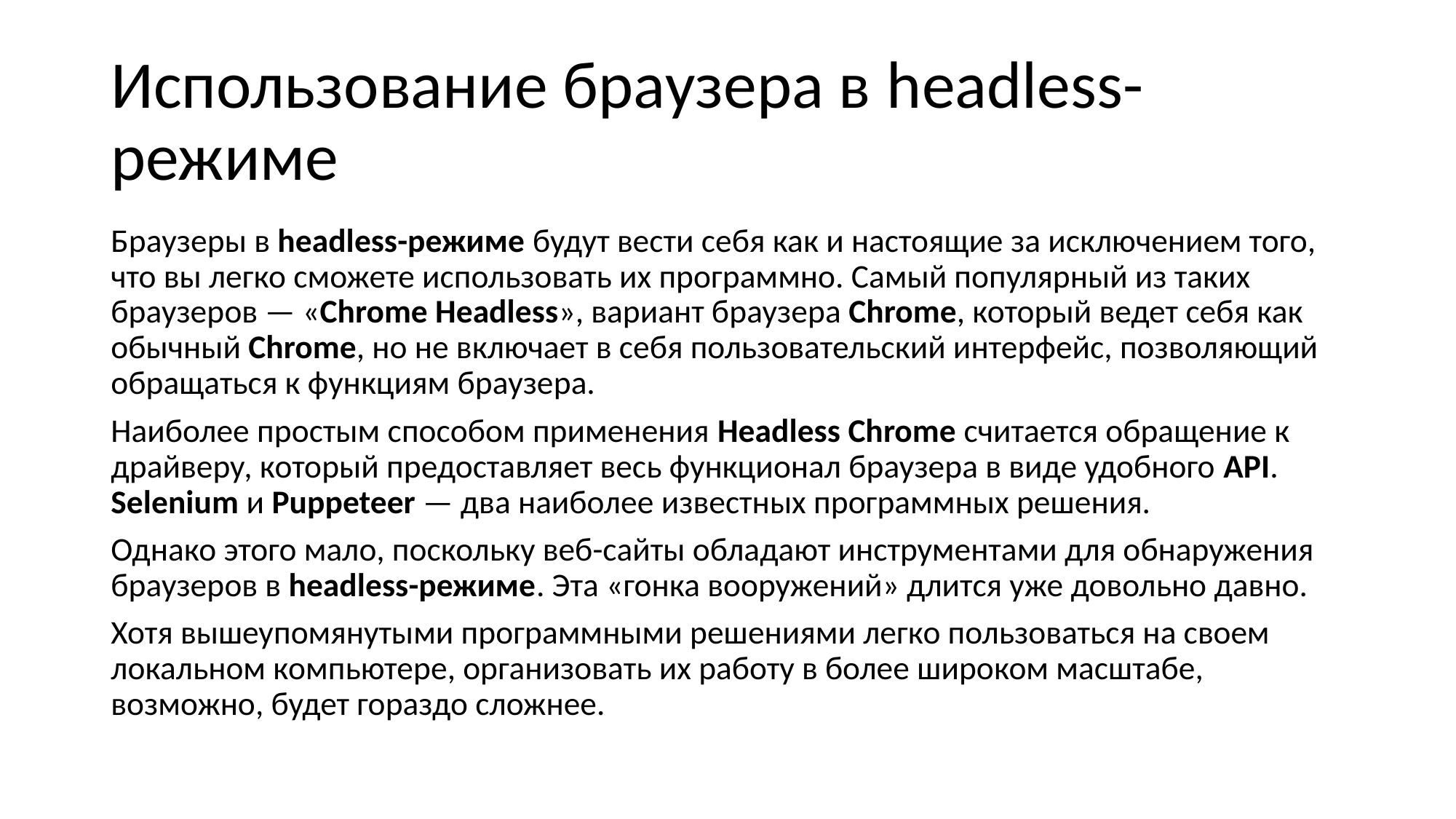

# Использование браузера в headless-режиме
Браузеры в headless-режиме будут вести себя как и настоящие за исключением того, что вы легко сможете использовать их программно. Самый популярный из таких браузеров — «Chrome Headless», вариант браузера Chrome, который ведет себя как обычный Chrome, но не включает в себя пользовательский интерфейс, позволяющий обращаться к функциям браузера.
Наиболее простым способом применения Headless Chrome считается обращение к драйверу, который предоставляет весь функционал браузера в виде удобного API. Selenium и Puppeteer — два наиболее известных программных решения.
Однако этого мало, поскольку веб-сайты обладают инструментами для обнаружения браузеров в headless-режиме. Эта «гонка вооружений» длится уже довольно давно.
Хотя вышеупомянутыми программными решениями легко пользоваться на своем локальном компьютере, организовать их работу в более широком масштабе, возможно, будет гораздо сложнее.